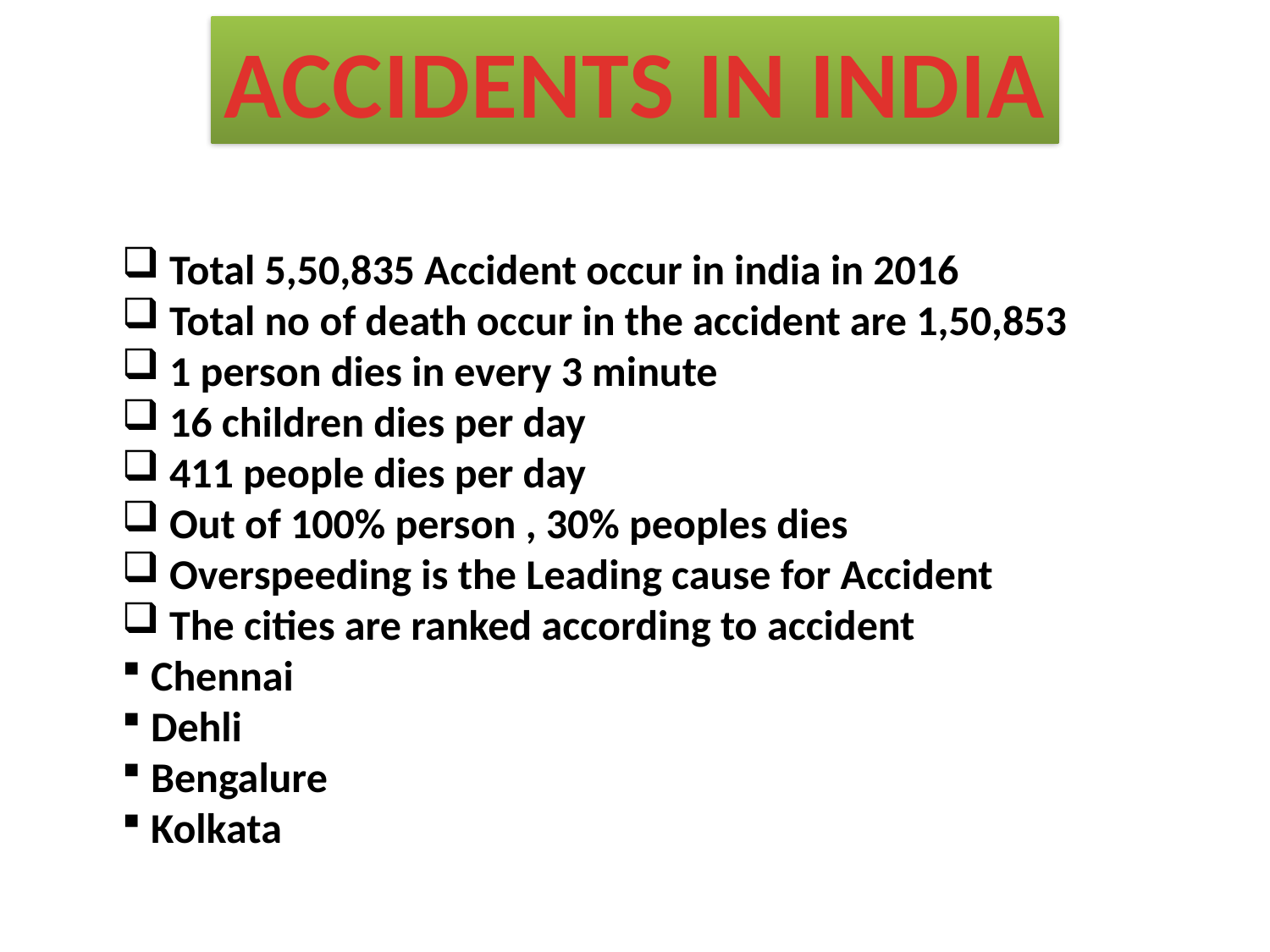

ACCIDENTS IN INDIA
 Total 5,50,835 Accident occur in india in 2016
 Total no of death occur in the accident are 1,50,853
 1 person dies in every 3 minute
 16 children dies per day
 411 people dies per day
 Out of 100% person , 30% peoples dies
 Overspeeding is the Leading cause for Accident
 The cities are ranked according to accident
 Chennai
 Dehli
 Bengalure
 Kolkata